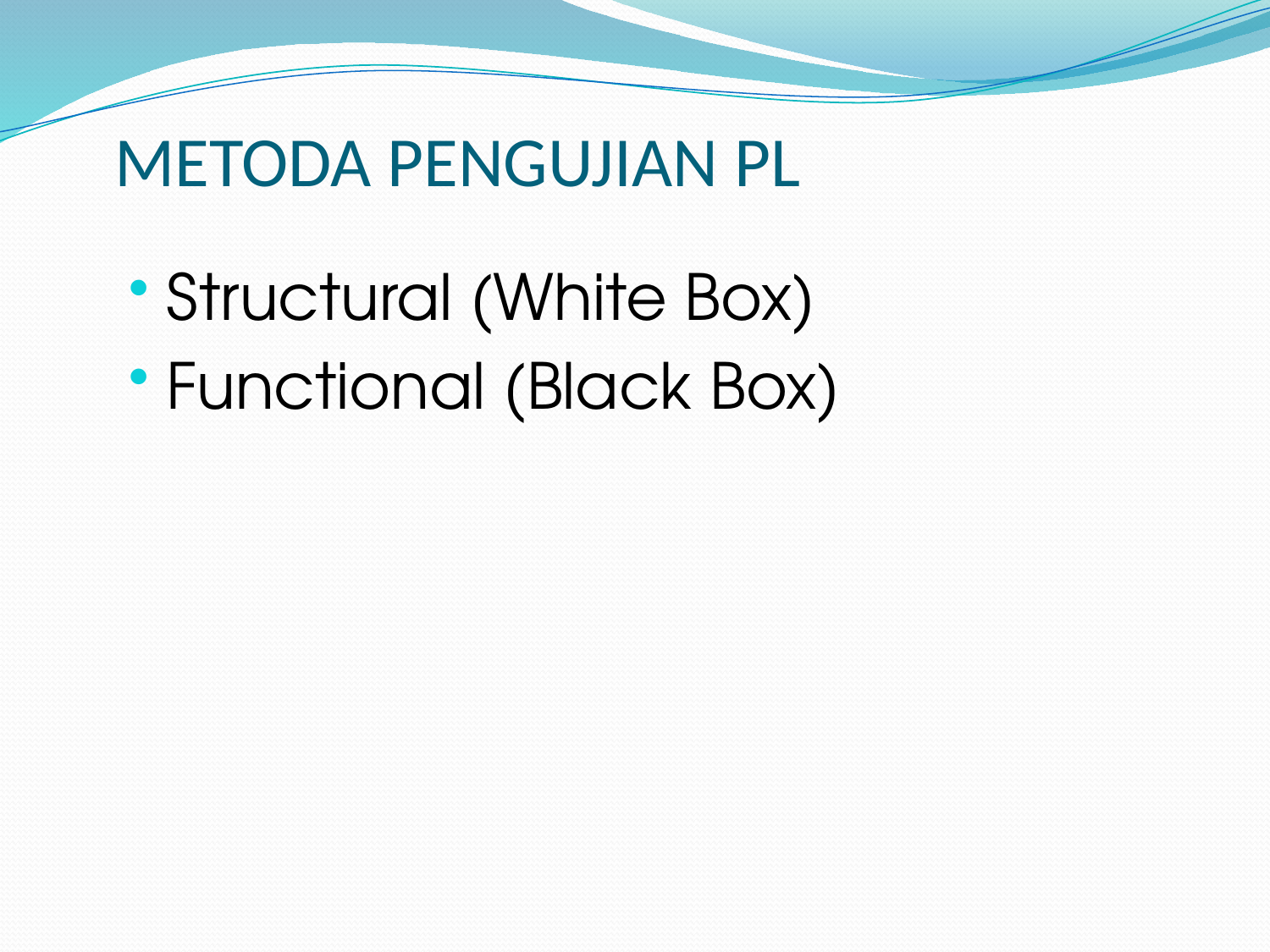

# METODA PENGUJIAN PL
Structural (White Box)
Functional (Black Box)